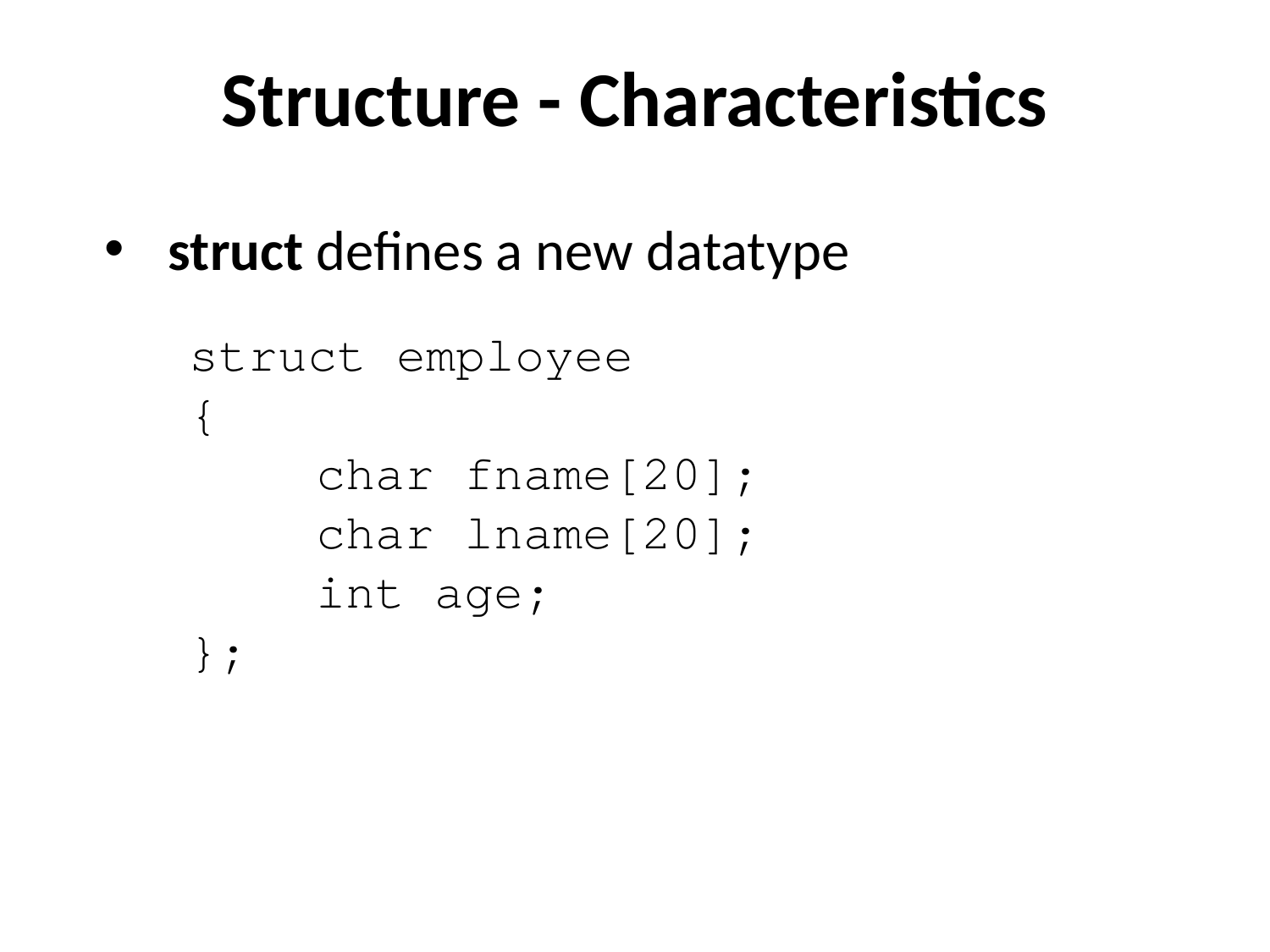

Structure - Characteristics
struct defines a new datatype
struct employee
{
	char fname[20];
	char lname[20];
	int age;
};